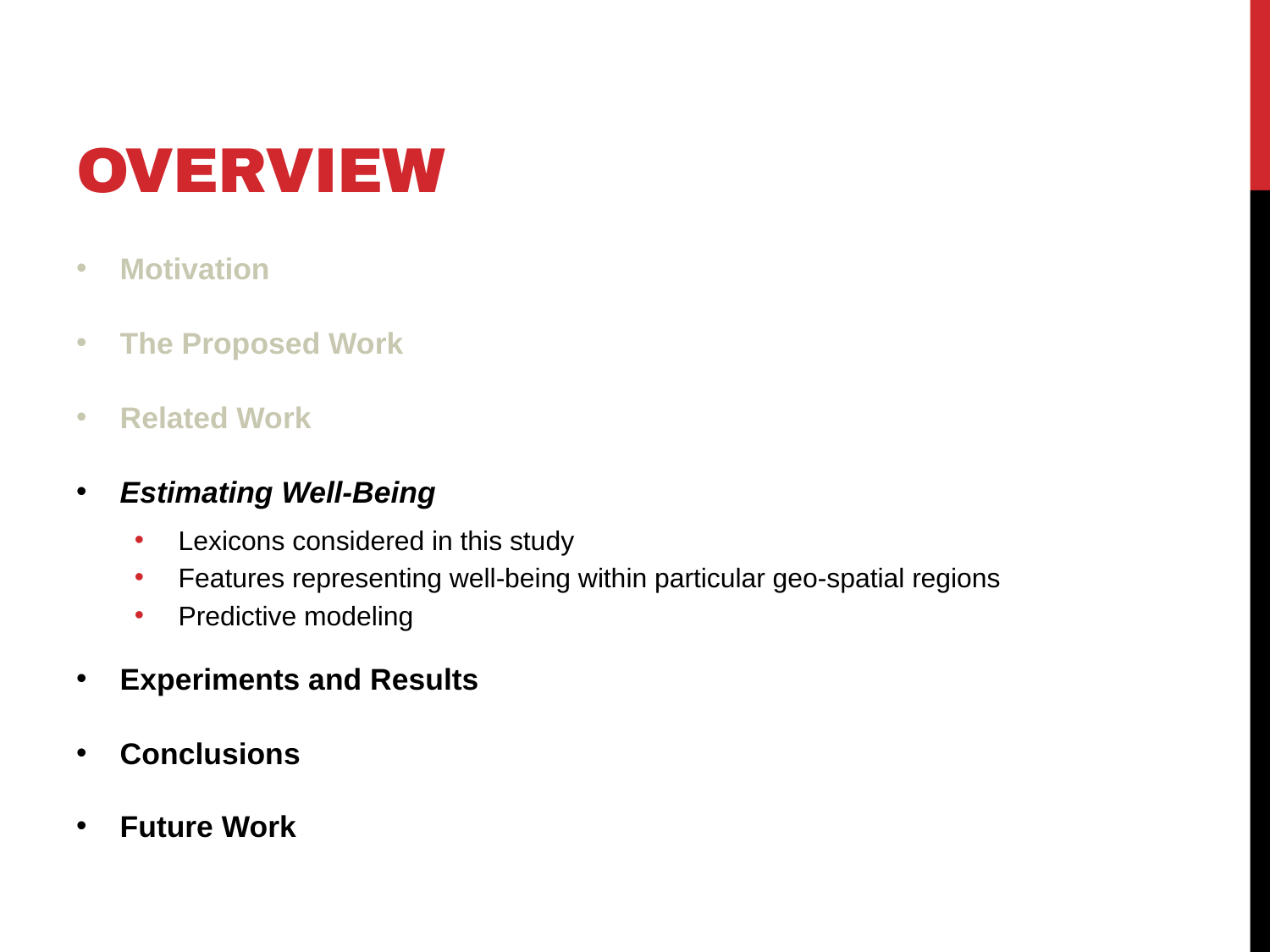

# Overview
Motivation

The Proposed Work

Related Work

Estimating Well-Being
Lexicons considered in this study
Features representing well-being within particular geo-spatial regions
Predictive modeling

Experiments and Results

Conclusions

Future Work